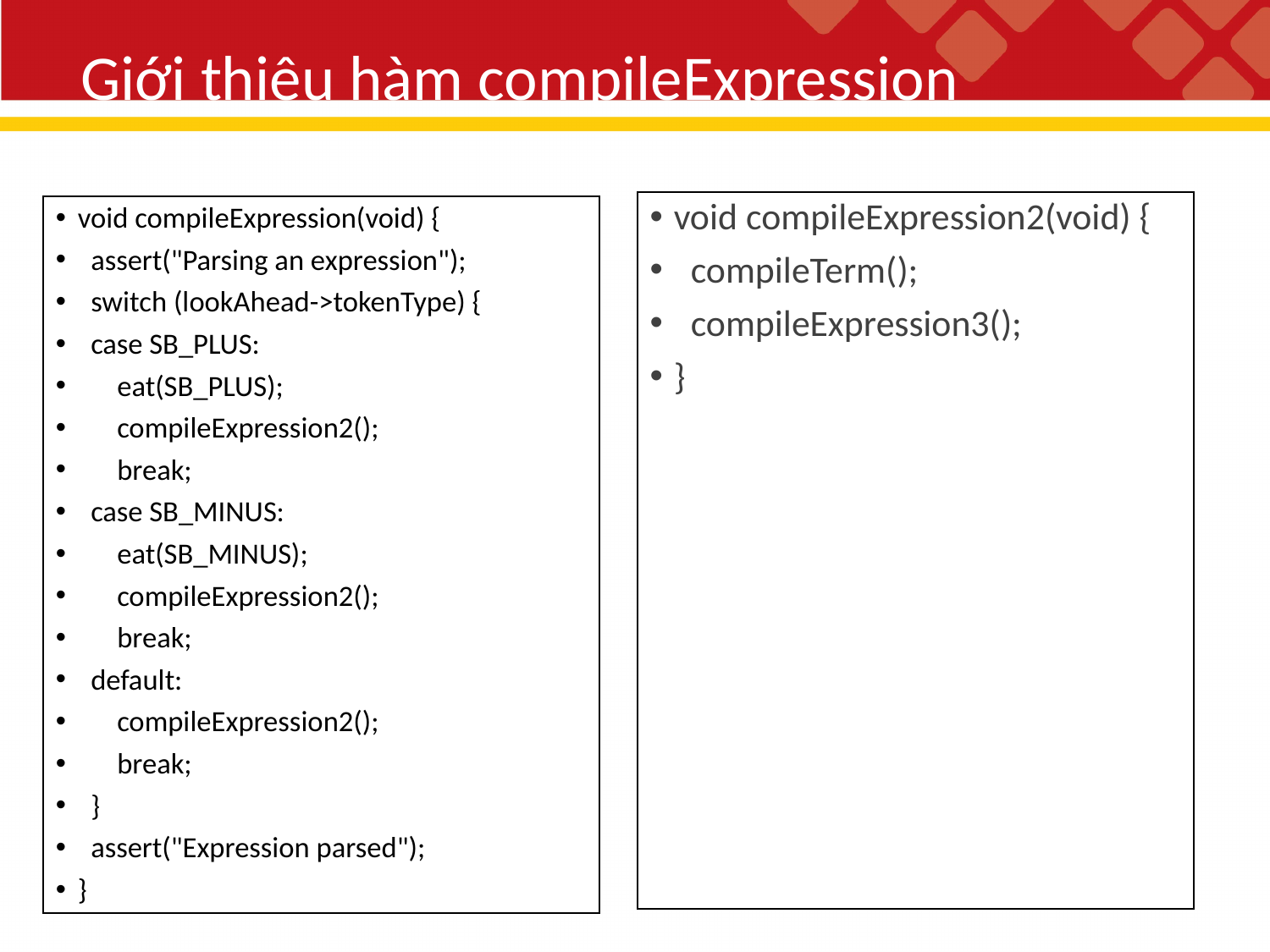

# Giới thiệu hàm compileExpression
void compileExpression2(void) {
  compileTerm();
  compileExpression3();
}
void compileExpression(void) {
  assert("Parsing an expression");
  switch (lookAhead->tokenType) {
  case SB_PLUS:
      eat(SB_PLUS);
      compileExpression2();
      break;
  case SB_MINUS:
      eat(SB_MINUS);
      compileExpression2();
      break;
  default:
      compileExpression2();
      break;
  }
  assert("Expression parsed");
}